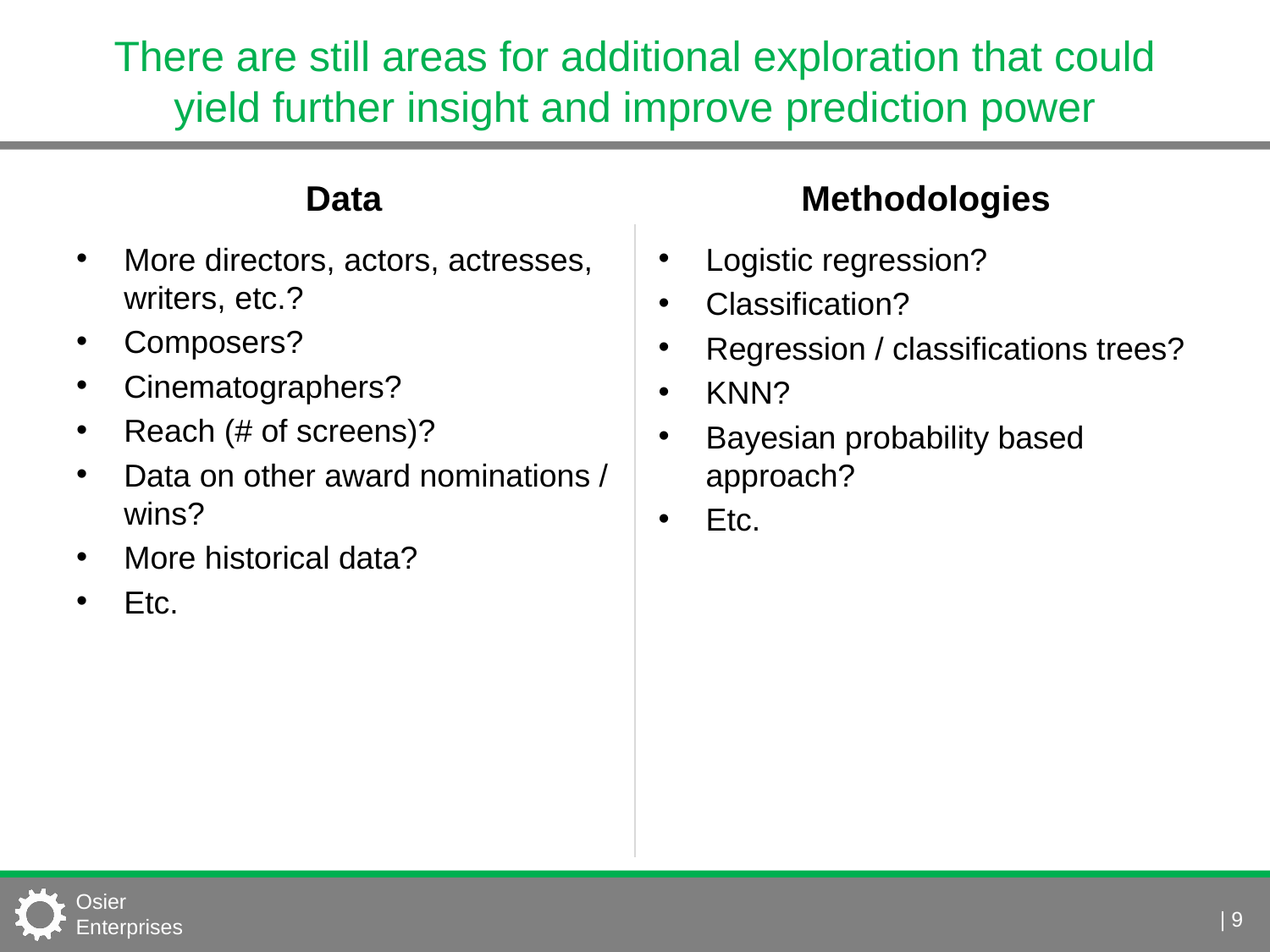

# There are still areas for additional exploration that could yield further insight and improve prediction power
Data
Methodologies
More directors, actors, actresses, writers, etc.?
Composers?
Cinematographers?
Reach (# of screens)?
Data on other award nominations / wins?
More historical data?
Etc.
Logistic regression?
Classification?
Regression / classifications trees?
KNN?
Bayesian probability based approach?
Etc.

| 9